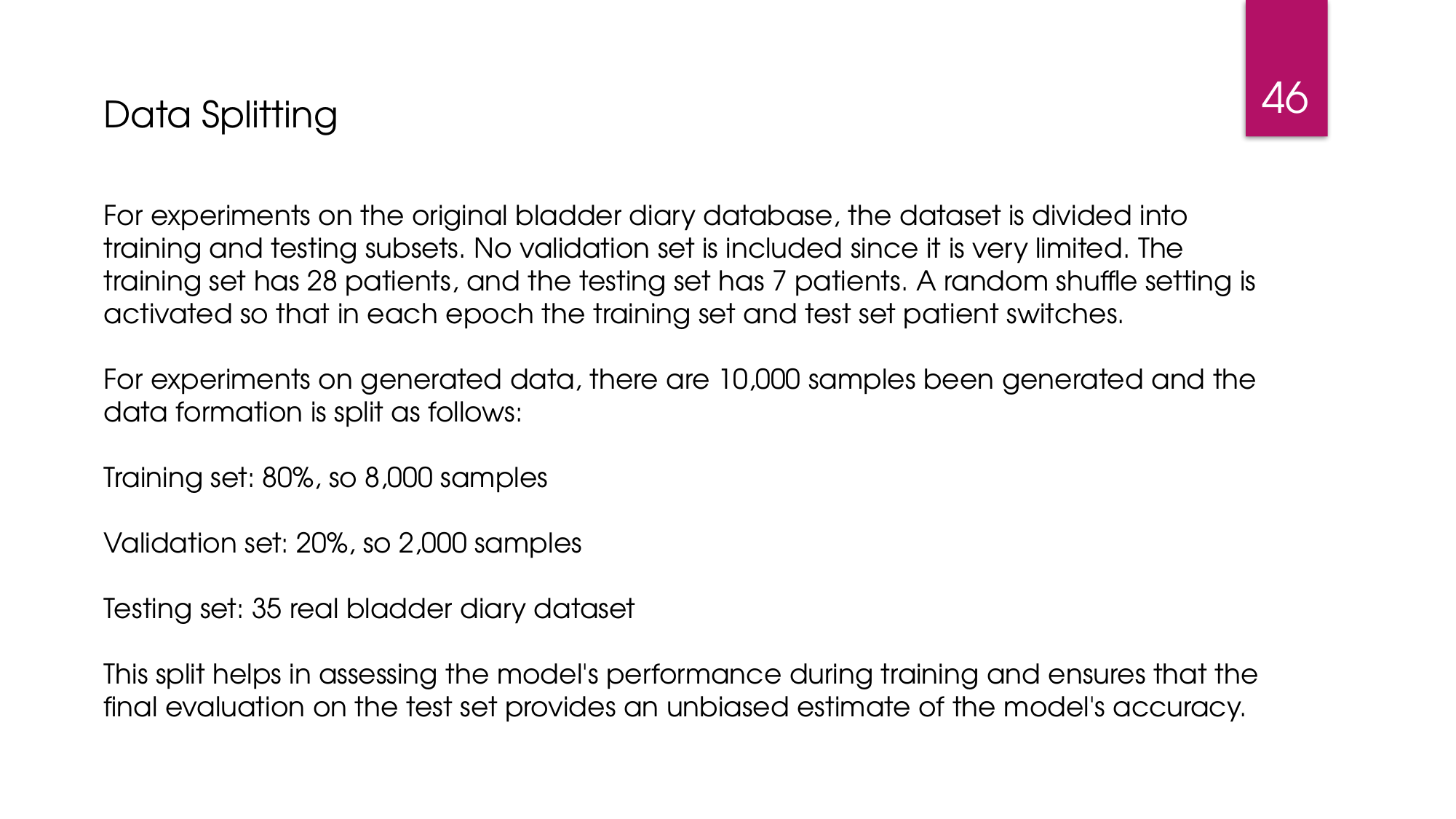

46
Data Splitting
For experiments on the original bladder diary database, the dataset is divided into training and testing subsets. No validation set is included since it is very limited. The training set has 28 patients, and the testing set has 7 patients. A random shuffle setting is activated so that in each epoch the training set and test set patient switches.

For experiments on generated data, there are 10,000 samples been generated and the data formation is split as follows:

Training set: 80%, so 8,000 samples

Validation set: 20%, so 2,000 samples

Testing set: 35 real bladder diary dataset

This split helps in assessing the model's performance during training and ensures that the final evaluation on the test set provides an unbiased estimate of the model's accuracy.